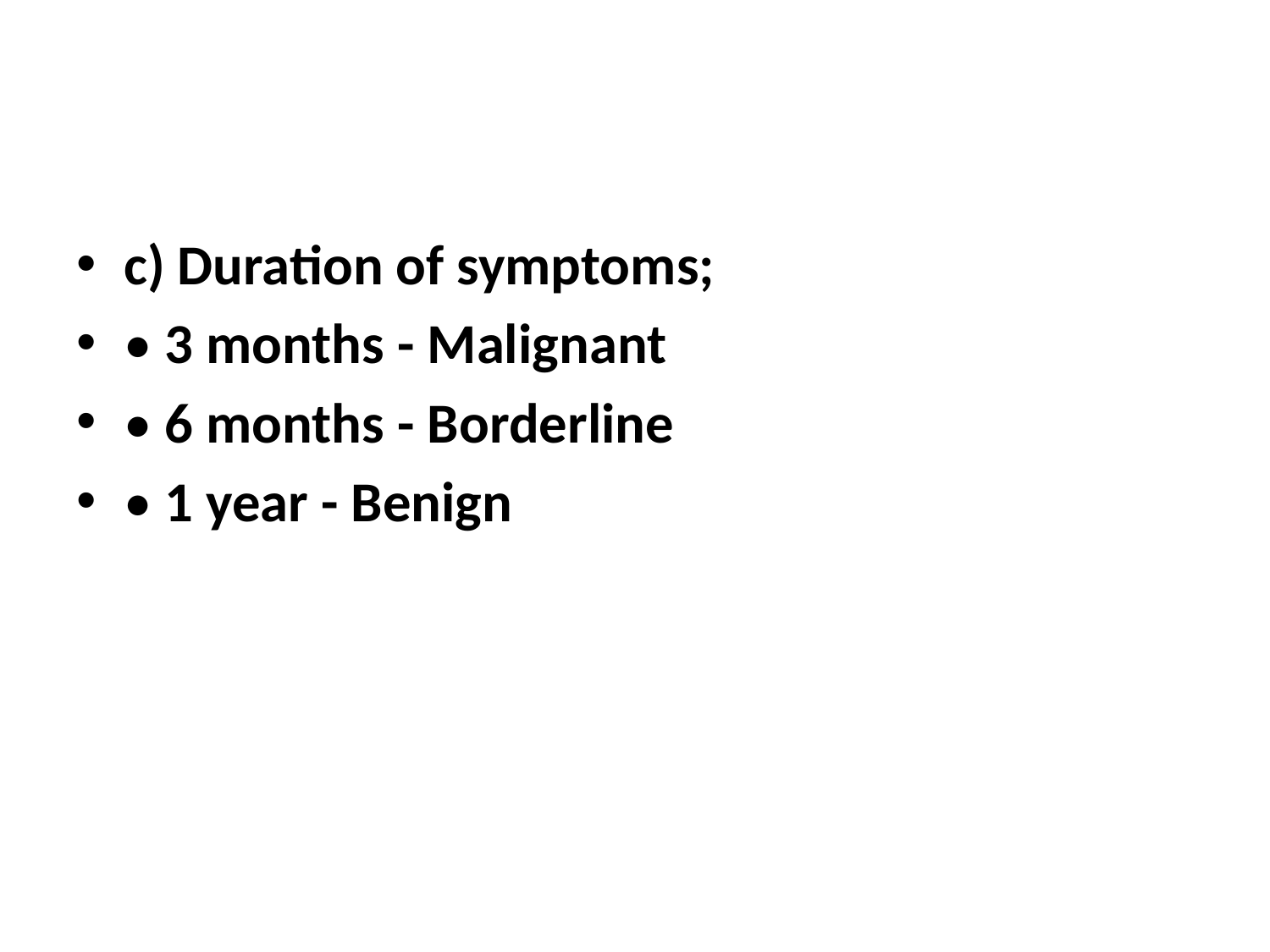

#
c) Duration of symptoms;
• 3 months - Malignant
• 6 months - Borderline
• 1 year - Benign